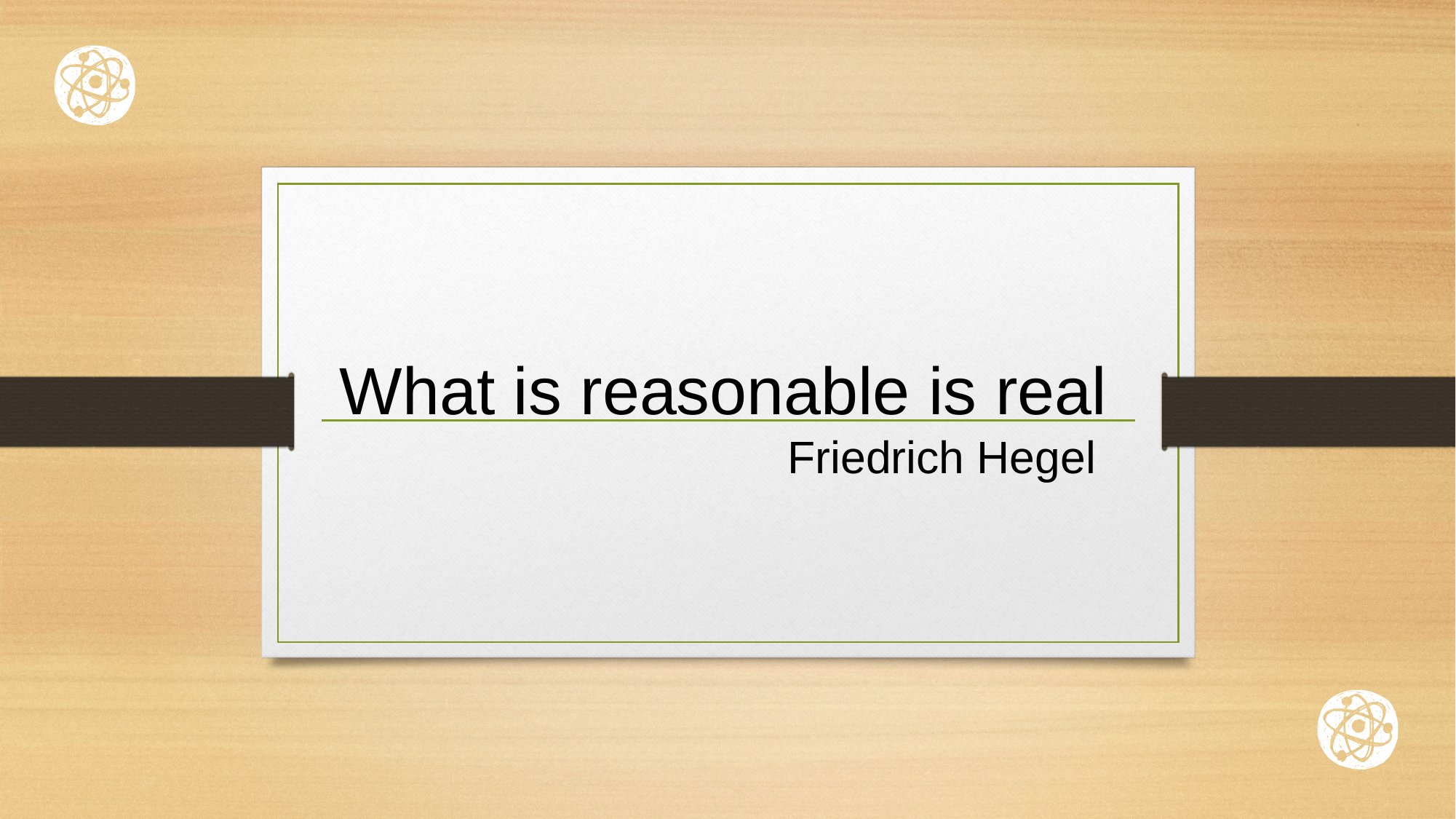

What is reasonable is real
Friedrich Hegel